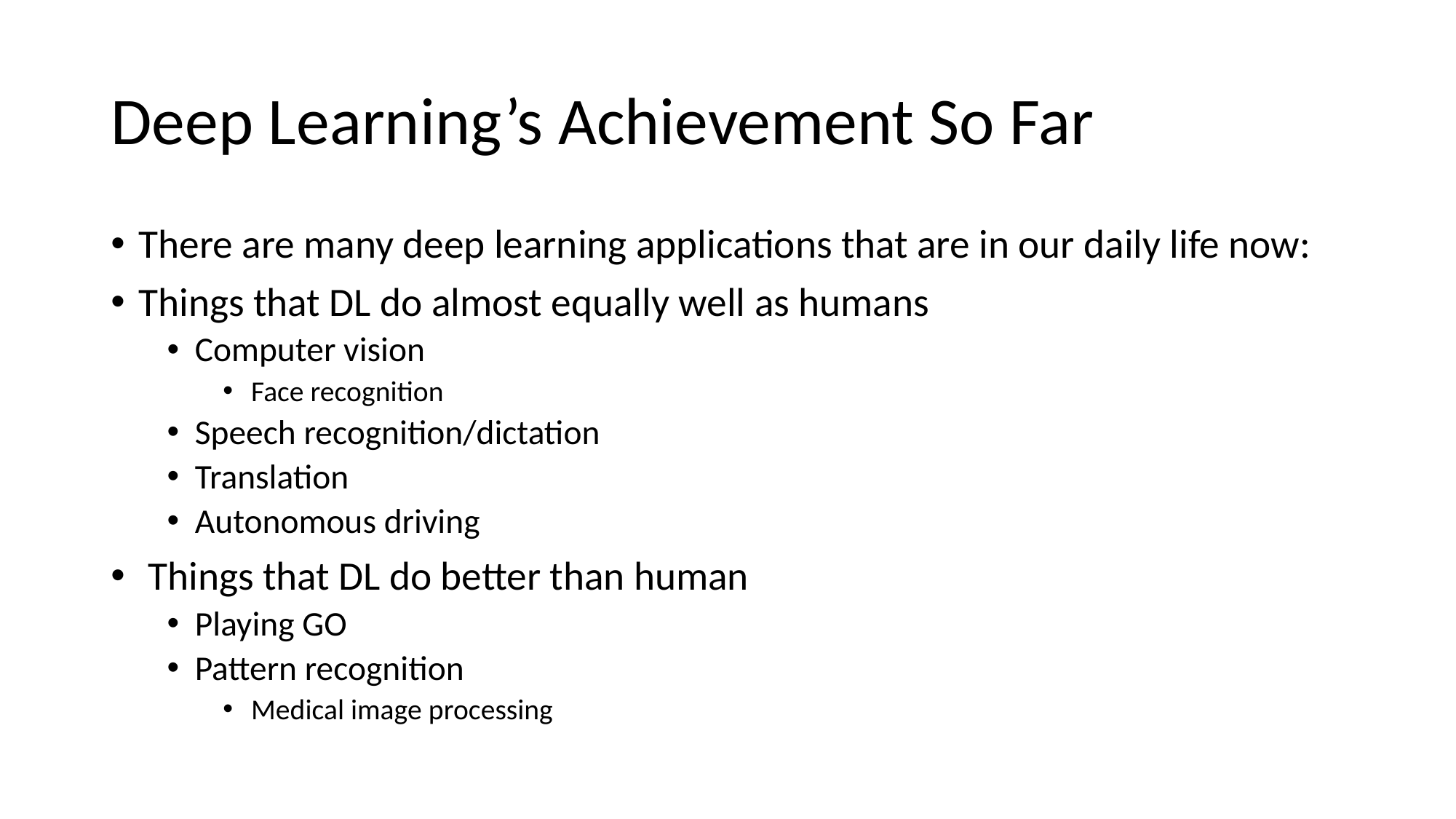

# Deep Learning’s Achievement So Far
There are many deep learning applications that are in our daily life now:
Things that DL do almost equally well as humans
Computer vision
Face recognition
Speech recognition/dictation
Translation
Autonomous driving
 Things that DL do better than human
Playing GO
Pattern recognition
Medical image processing